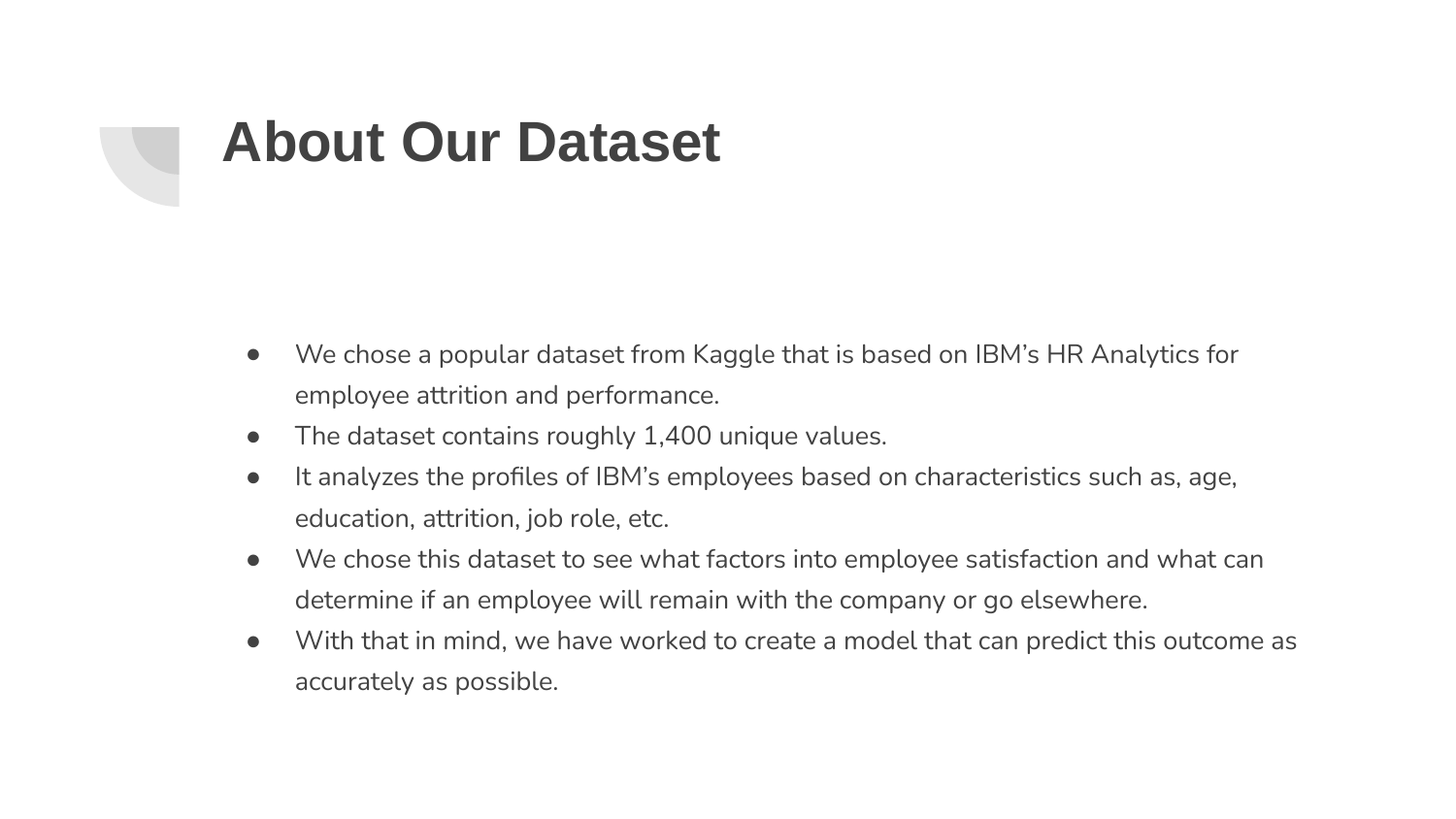

# About Our Dataset
We chose a popular dataset from Kaggle that is based on IBM’s HR Analytics for employee attrition and performance.
The dataset contains roughly 1,400 unique values.
It analyzes the profiles of IBM’s employees based on characteristics such as, age, education, attrition, job role, etc.
We chose this dataset to see what factors into employee satisfaction and what can determine if an employee will remain with the company or go elsewhere.
With that in mind, we have worked to create a model that can predict this outcome as accurately as possible.